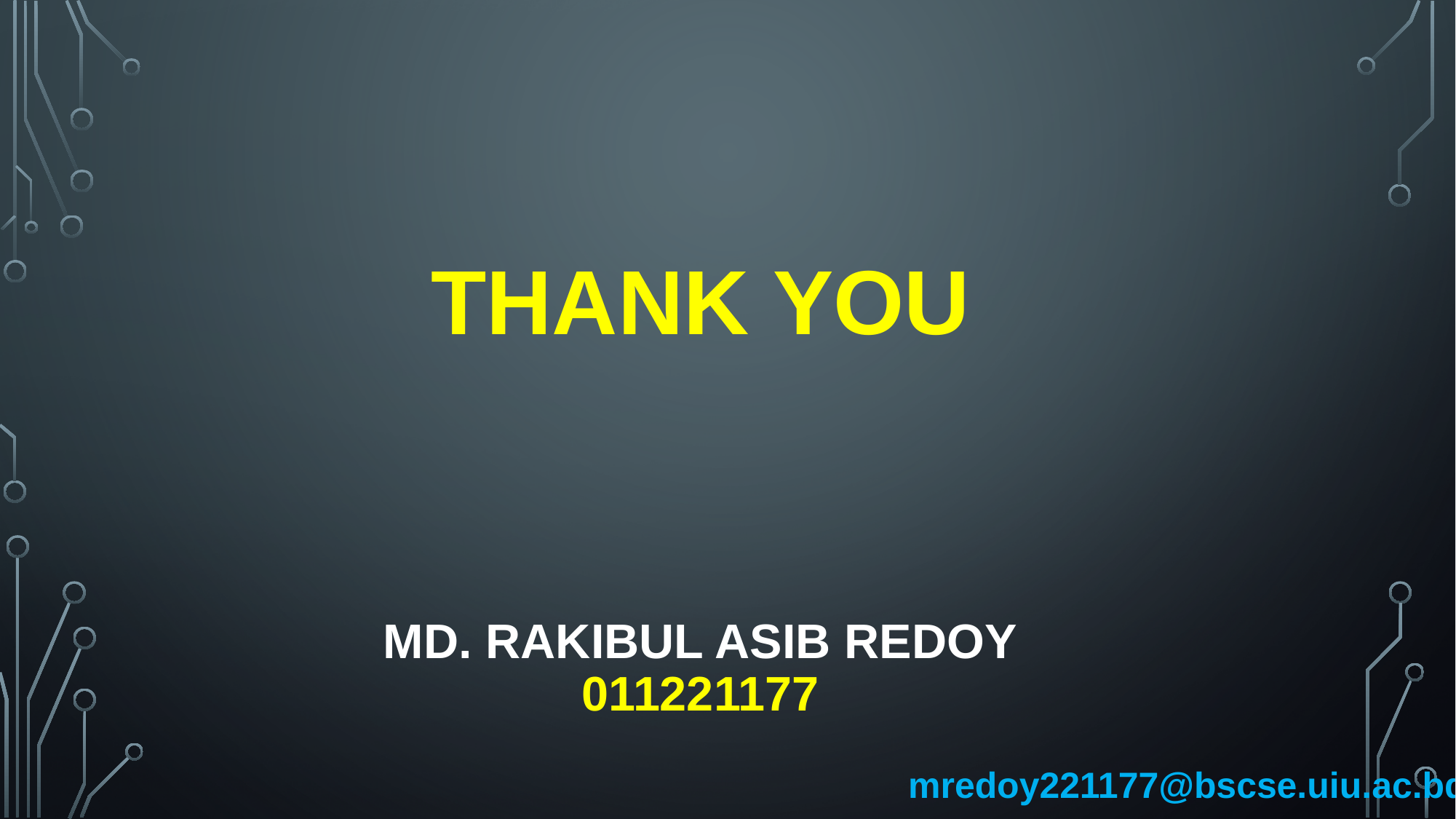

# Thank You Md. Rakibul asib redoy 011221177
mredoy221177@bscse.uiu.ac.bd